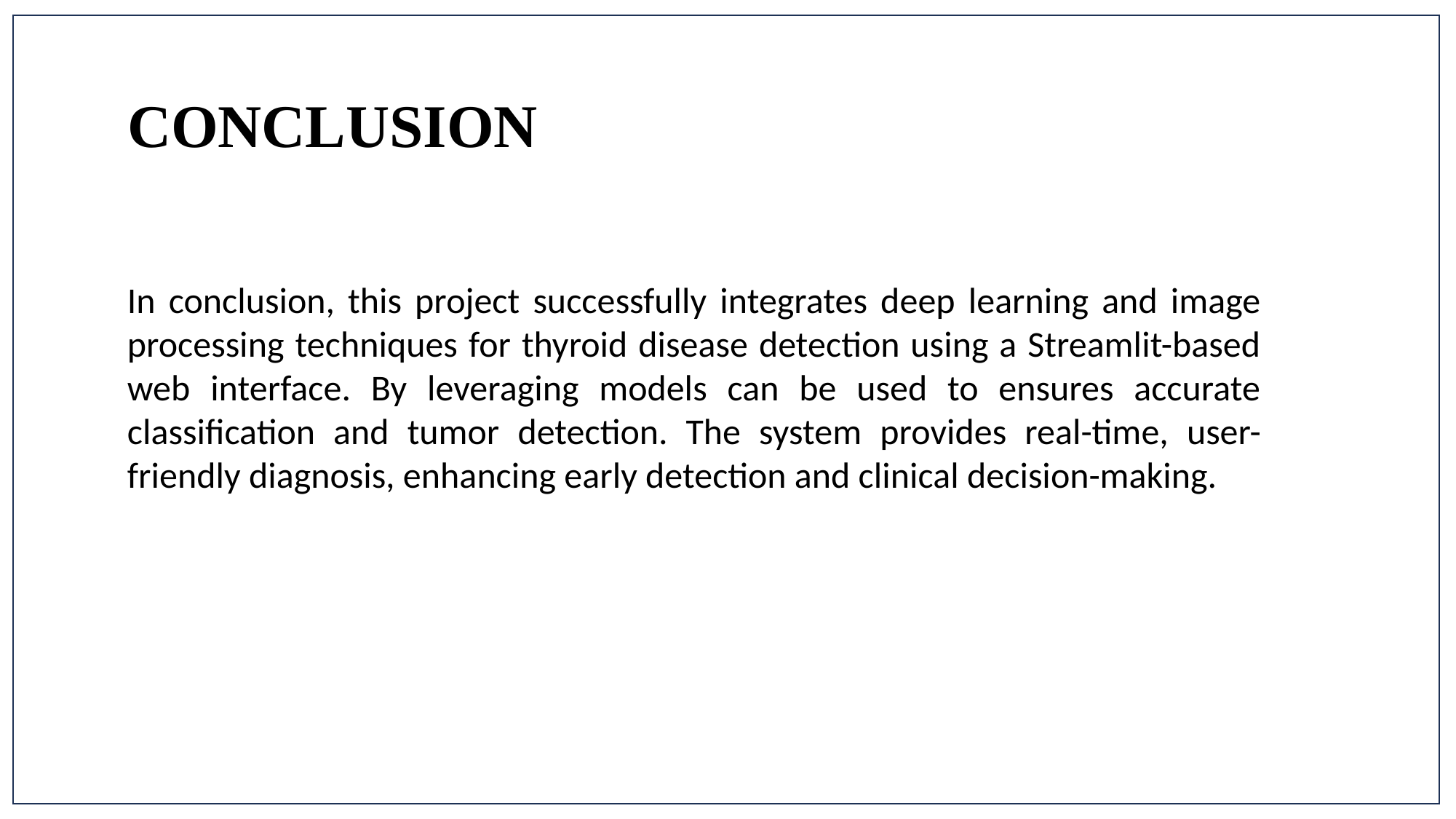

CONCLUSION
In conclusion, this project successfully integrates deep learning and image processing techniques for thyroid disease detection using a Streamlit-based web interface. By leveraging models can be used to ensures accurate classification and tumor detection. The system provides real-time, user-friendly diagnosis, enhancing early detection and clinical decision-making.